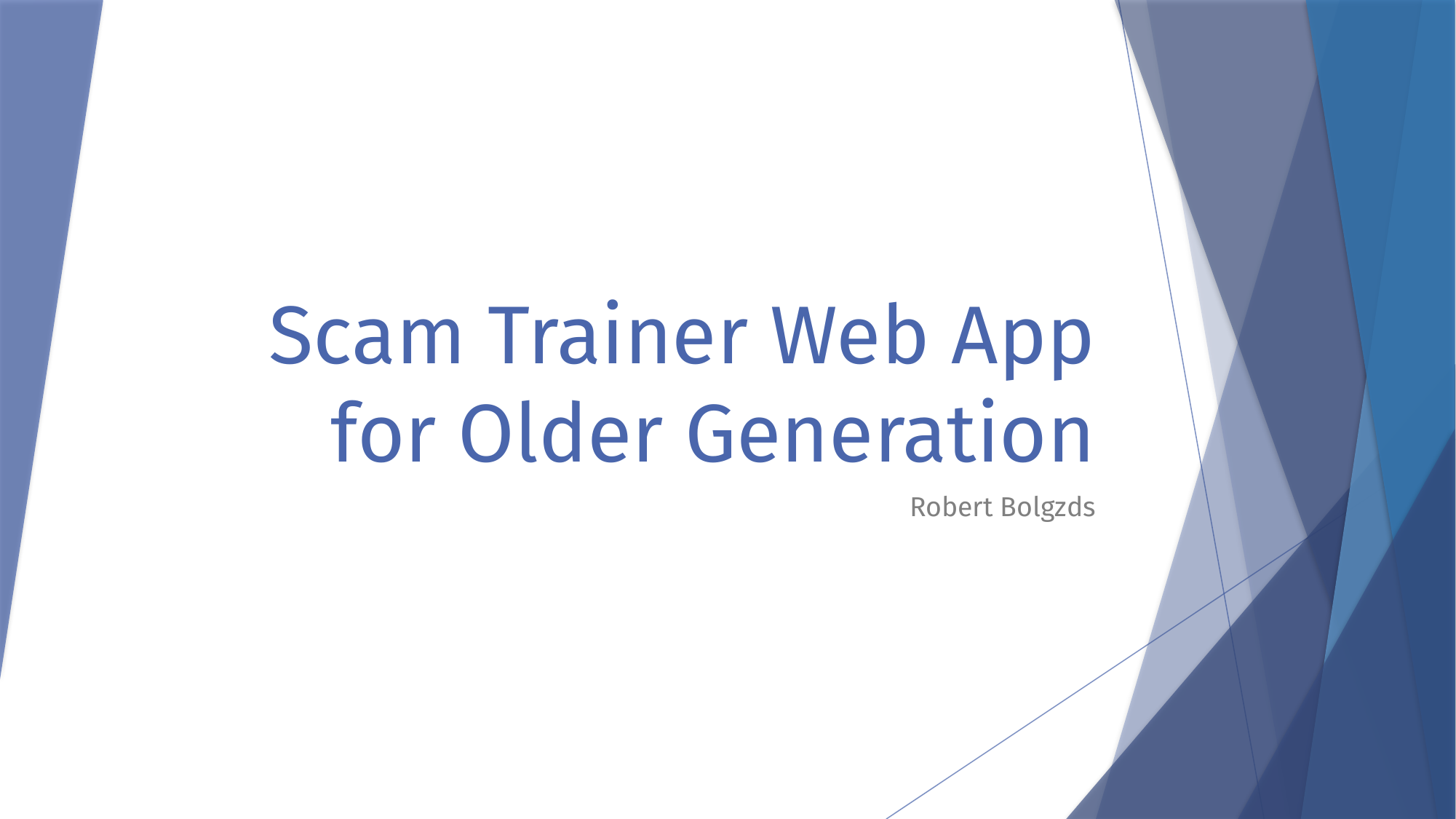

# Scam Trainer Web App for Older Generation
Robert Bolgzds